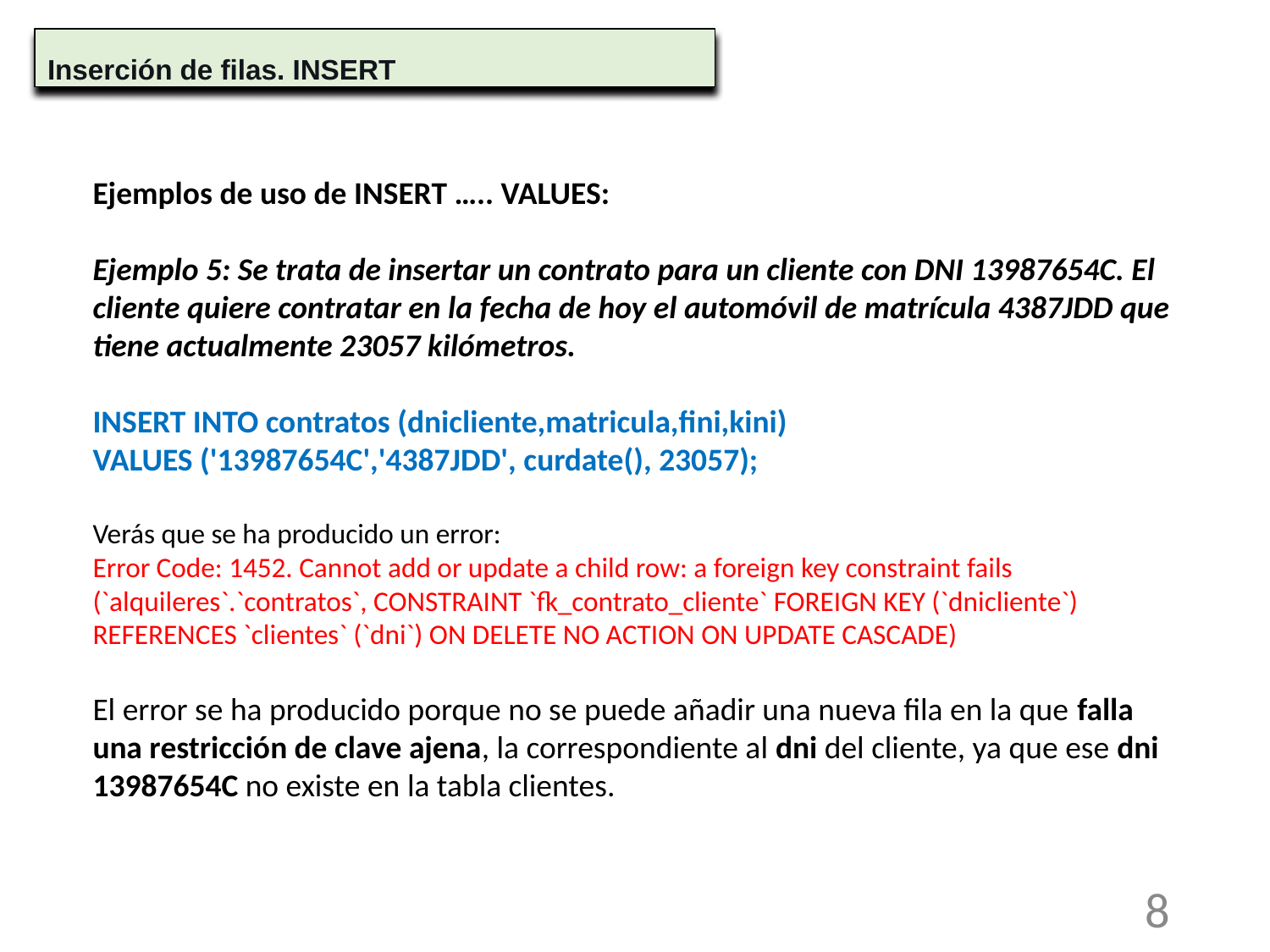

Inserción de filas. INSERT
Ejemplos de uso de INSERT ….. VALUES:

Ejemplo 5: Se trata de insertar un contrato para un cliente con DNI 13987654C. El cliente quiere contratar en la fecha de hoy el automóvil de matrícula 4387JDD que tiene actualmente 23057 kilómetros.

INSERT INTO contratos (dnicliente,matricula,fini,kini)
VALUES ('13987654C','4387JDD', curdate(), 23057);

Verás que se ha producido un error:
Error Code: 1452. Cannot add or update a child row: a foreign key constraint fails (`alquileres`.`contratos`, CONSTRAINT `fk_contrato_cliente` FOREIGN KEY (`dnicliente`) REFERENCES `clientes` (`dni`) ON DELETE NO ACTION ON UPDATE CASCADE)

El error se ha producido porque no se puede añadir una nueva fila en la que falla una restricción de clave ajena, la correspondiente al dni del cliente, ya que ese dni 13987654C no existe en la tabla clientes.
8